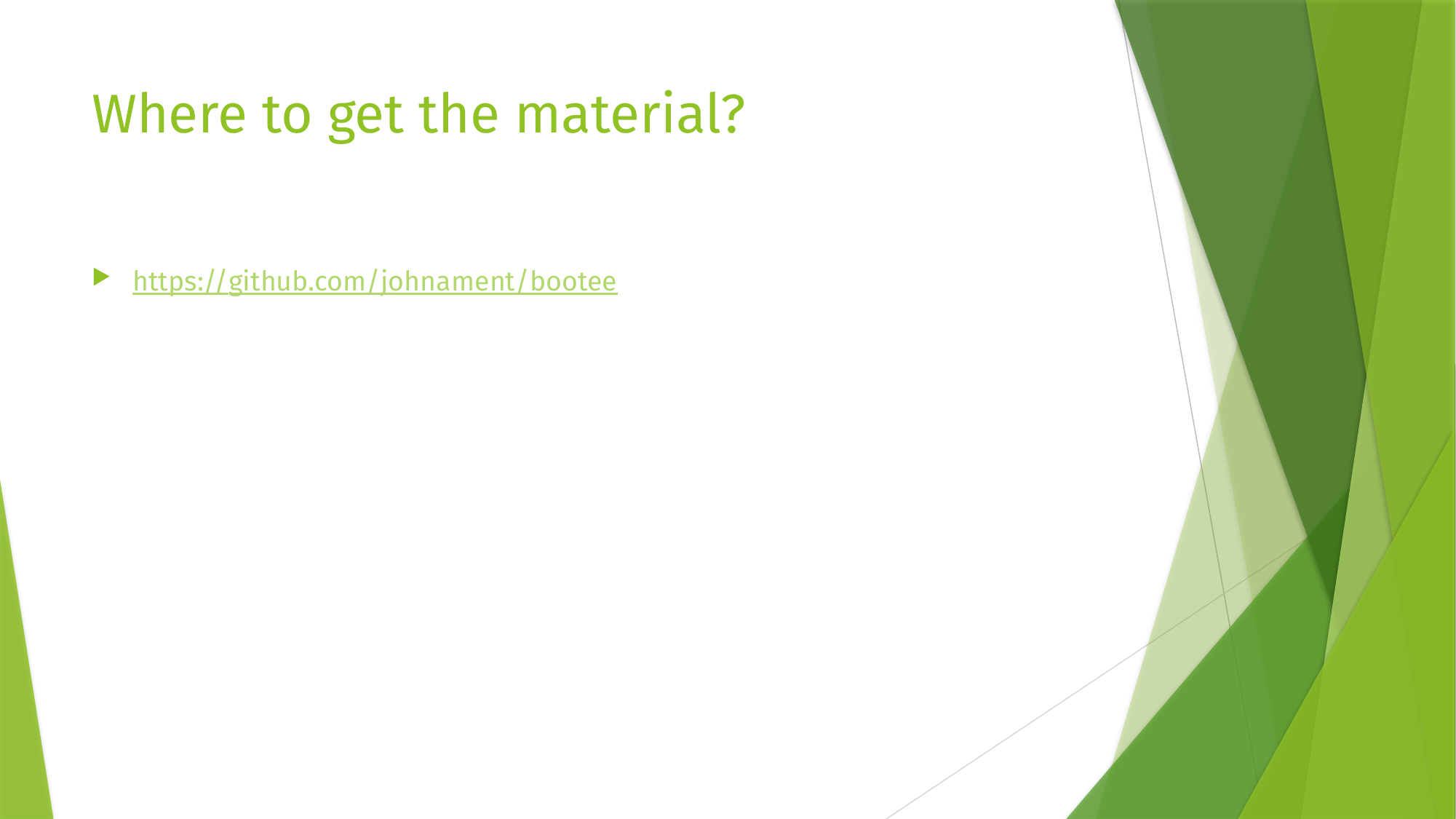

# Where to get the material?
https://github.com/johnament/bootee